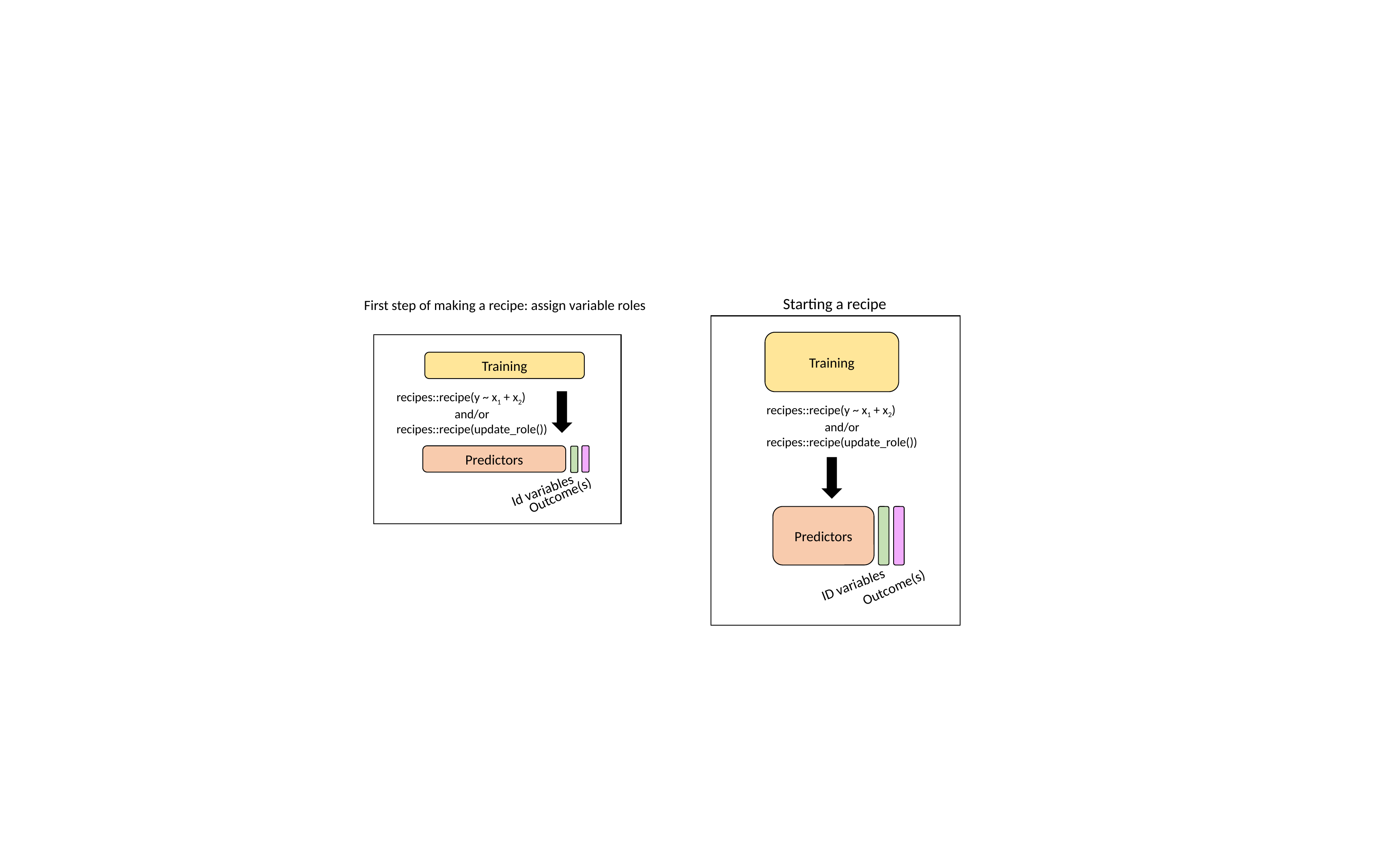

Starting a recipe
First step of making a recipe: assign variable roles

Training

Training
recipes::recipe(y ~ x1 + x2)
and/or
recipes::recipe(update_role())

recipes::recipe(y ~ x1 + x2)
and/or
recipes::recipe(update_role())
Predictors

Id variables
Outcome(s)
Predictors

ID variables
Outcome(s)